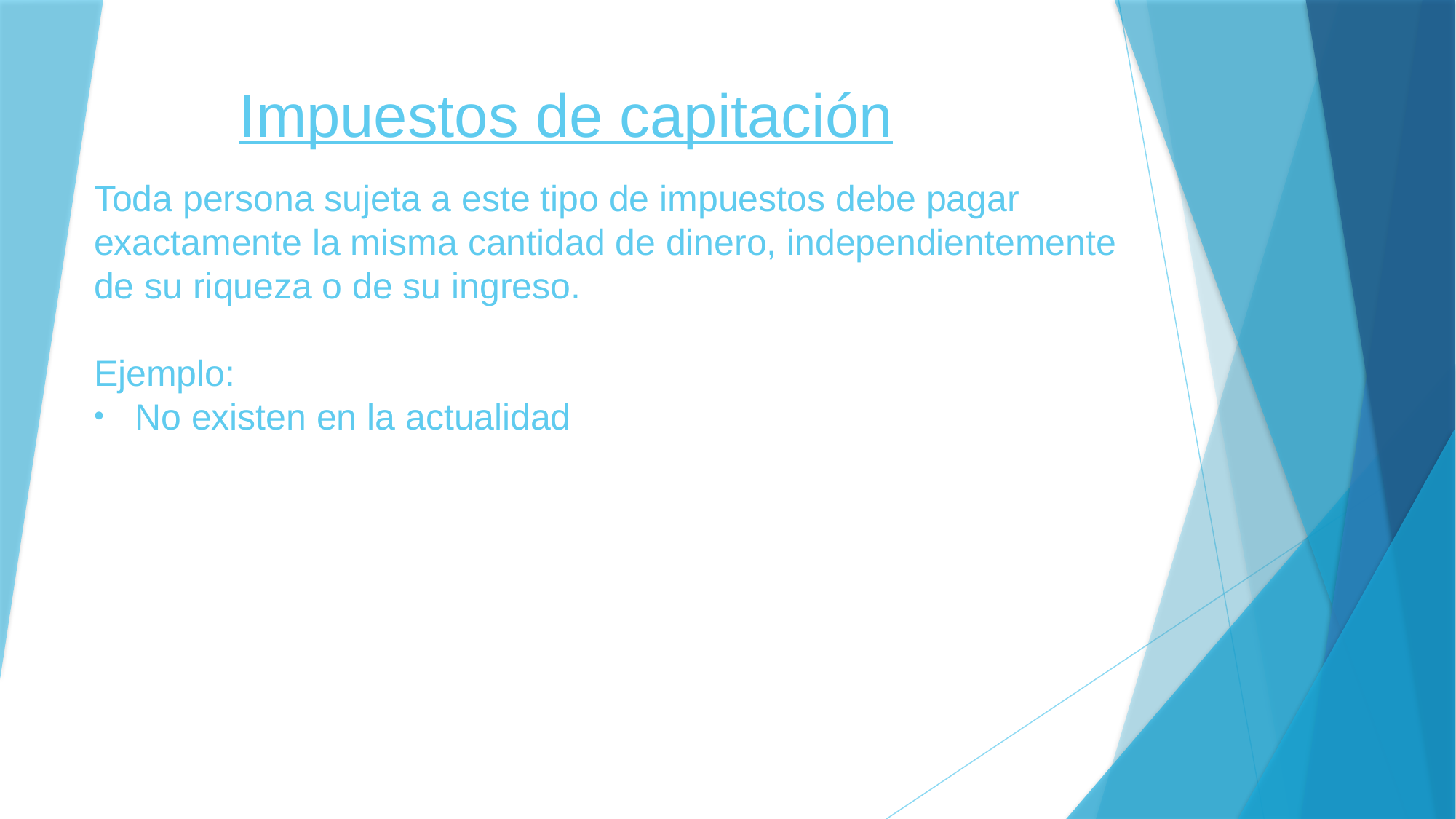

# Impuestos de capitación
Toda persona sujeta a este tipo de impuestos debe pagar exactamente la misma cantidad de dinero, independientemente de su riqueza o de su ingreso.

Ejemplo:
No existen en la actualidad